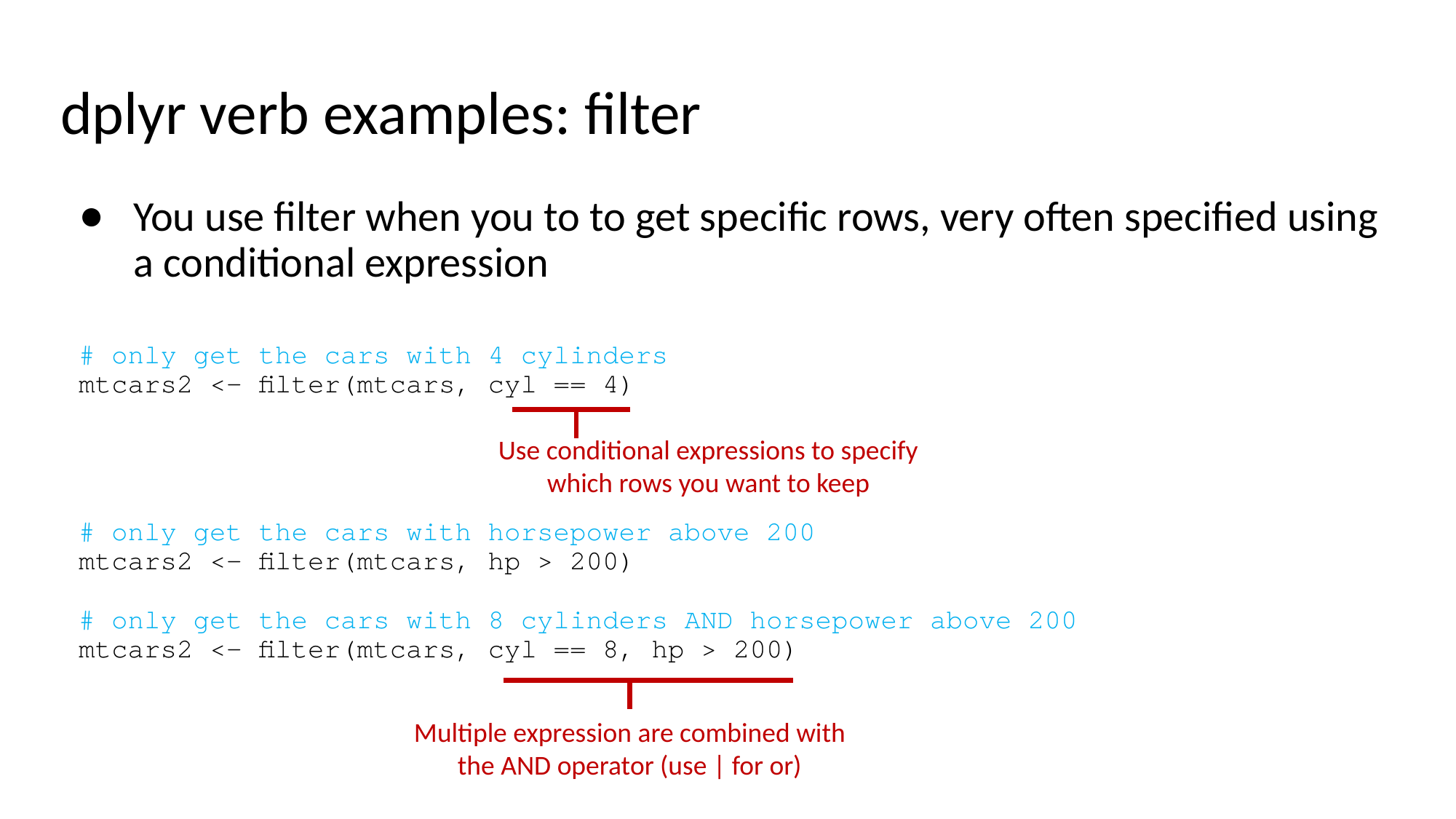

# dplyr verb examples: filter
You use filter when you to to get specific rows, very often specified using a conditional expression
# only get the cars with 4 cylinders
mtcars2 <- filter(mtcars, cyl == 4)

# only get the cars with horsepower above 200
mtcars2 <- filter(mtcars, hp > 200)

# only get the cars with 8 cylinders AND horsepower above 200
mtcars2 <- filter(mtcars, cyl == 8, hp > 200)
Use conditional expressions to specify which rows you want to keep
Multiple expression are combined with the AND operator (use | for or)